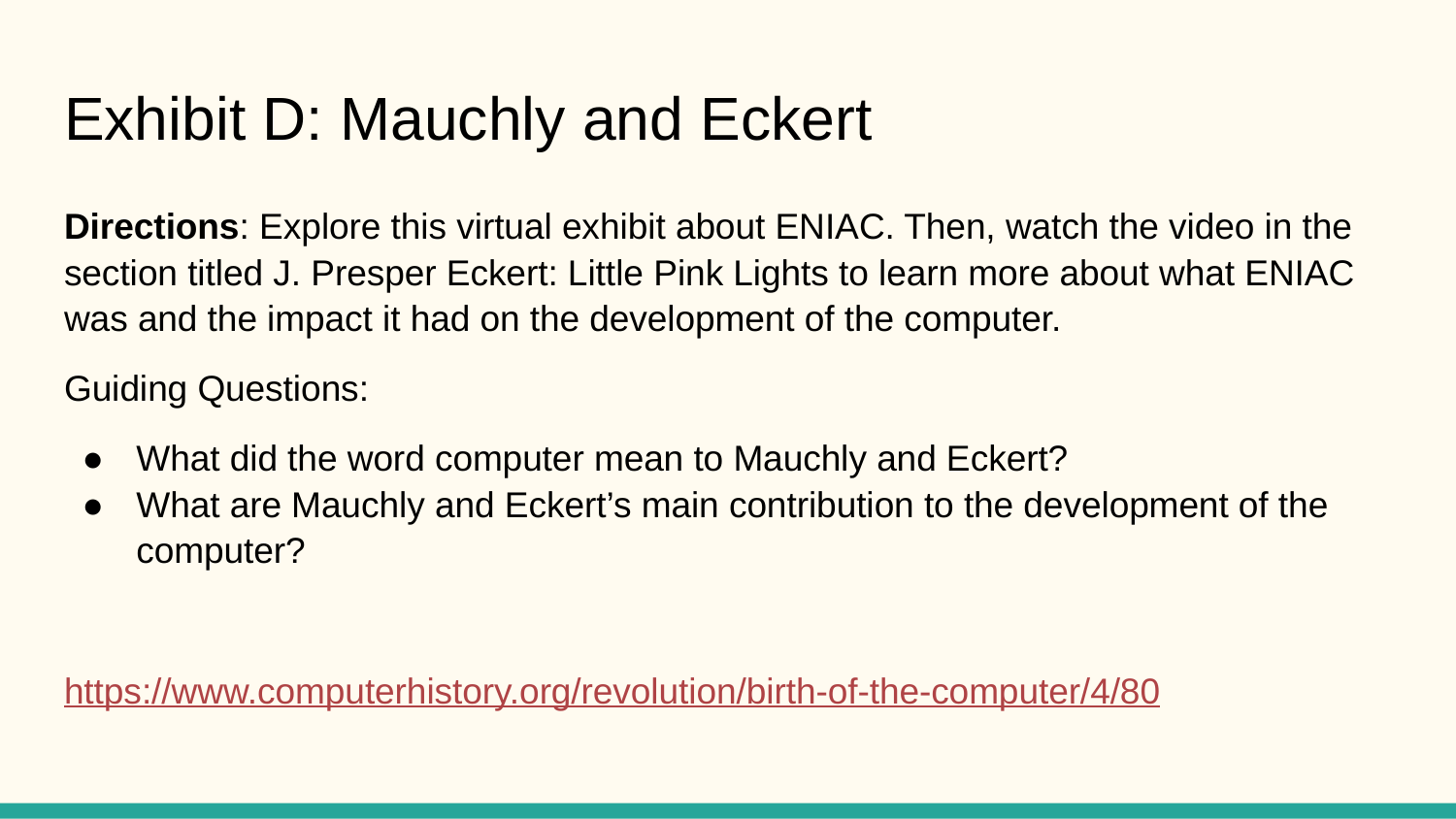

# Exhibit D: Mauchly and Eckert
Directions: Explore this virtual exhibit about ENIAC. Then, watch the video in the section titled J. Presper Eckert: Little Pink Lights to learn more about what ENIAC was and the impact it had on the development of the computer.
Guiding Questions:
What did the word computer mean to Mauchly and Eckert?
What are Mauchly and Eckert’s main contribution to the development of the computer?

https://www.computerhistory.org/revolution/birth-of-the-computer/4/80